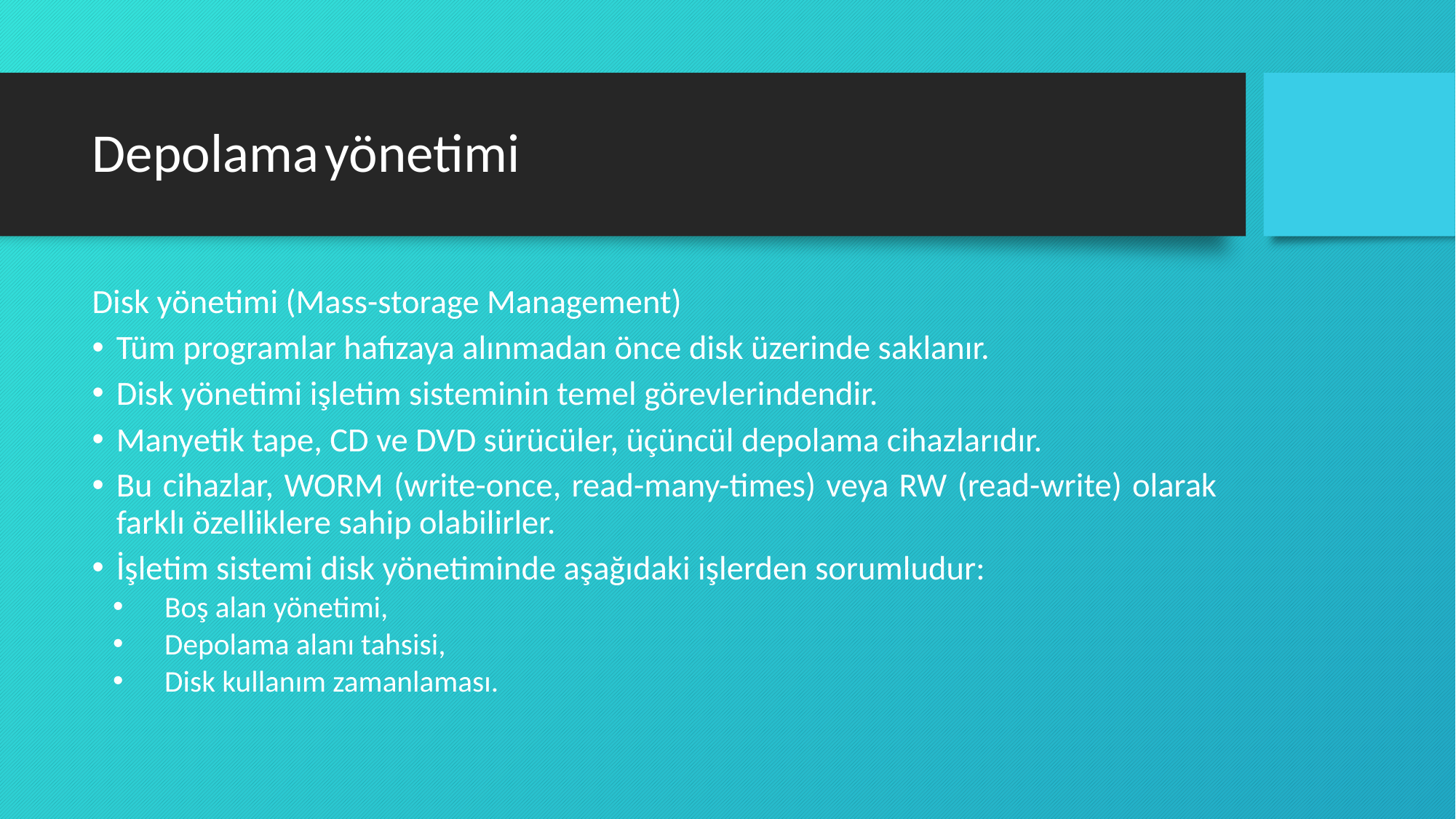

# Depolama yönetimi
Disk yönetimi (Mass-storage Management)
Tüm programlar hafızaya alınmadan önce disk üzerinde saklanır.
Disk yönetimi işletim sisteminin temel görevlerindendir.
Manyetik tape, CD ve DVD sürücüler, üçüncül depolama cihazlarıdır.
Bu cihazlar, WORM (write-once, read-many-times) veya RW (read-write) olarak farklı özelliklere sahip olabilirler.
İşletim sistemi disk yönetiminde aşağıdaki işlerden sorumludur:
Boş alan yönetimi,
Depolama alanı tahsisi,
Disk kullanım zamanlaması.